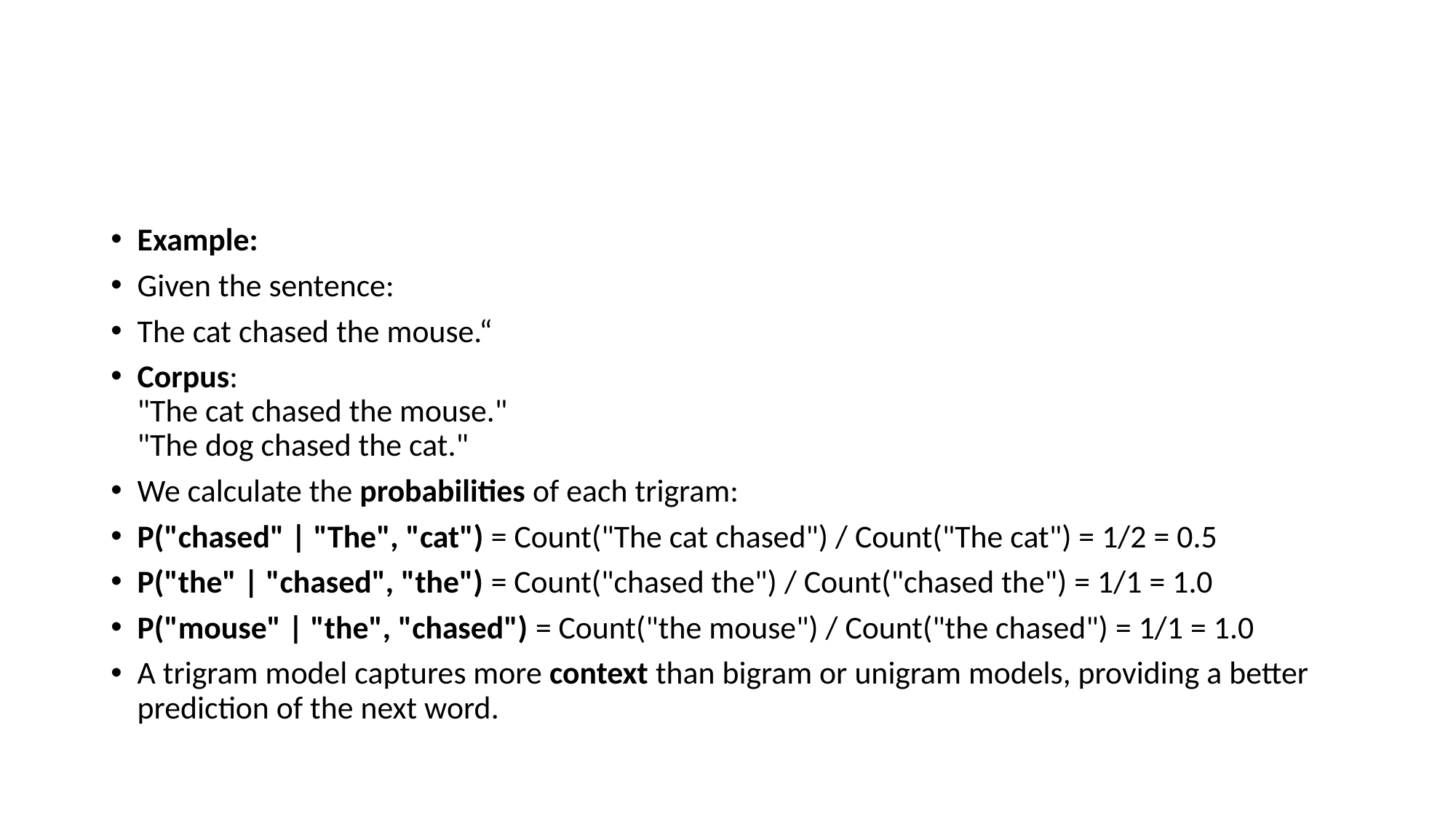

#
Example:
Given the sentence:
The cat chased the mouse.“
Corpus:
"The cat chased the mouse."
"The dog chased the cat."
We calculate the probabilities of each trigram:
P("chased" | "The", "cat") = Count("The cat chased") / Count("The cat") = 1/2 = 0.5
P("the" | "chased", "the") = Count("chased the") / Count("chased the") = 1/1 = 1.0
P("mouse" | "the", "chased") = Count("the mouse") / Count("the chased") = 1/1 = 1.0
A trigram model captures more context than bigram or unigram models, providing a better prediction of the next word.